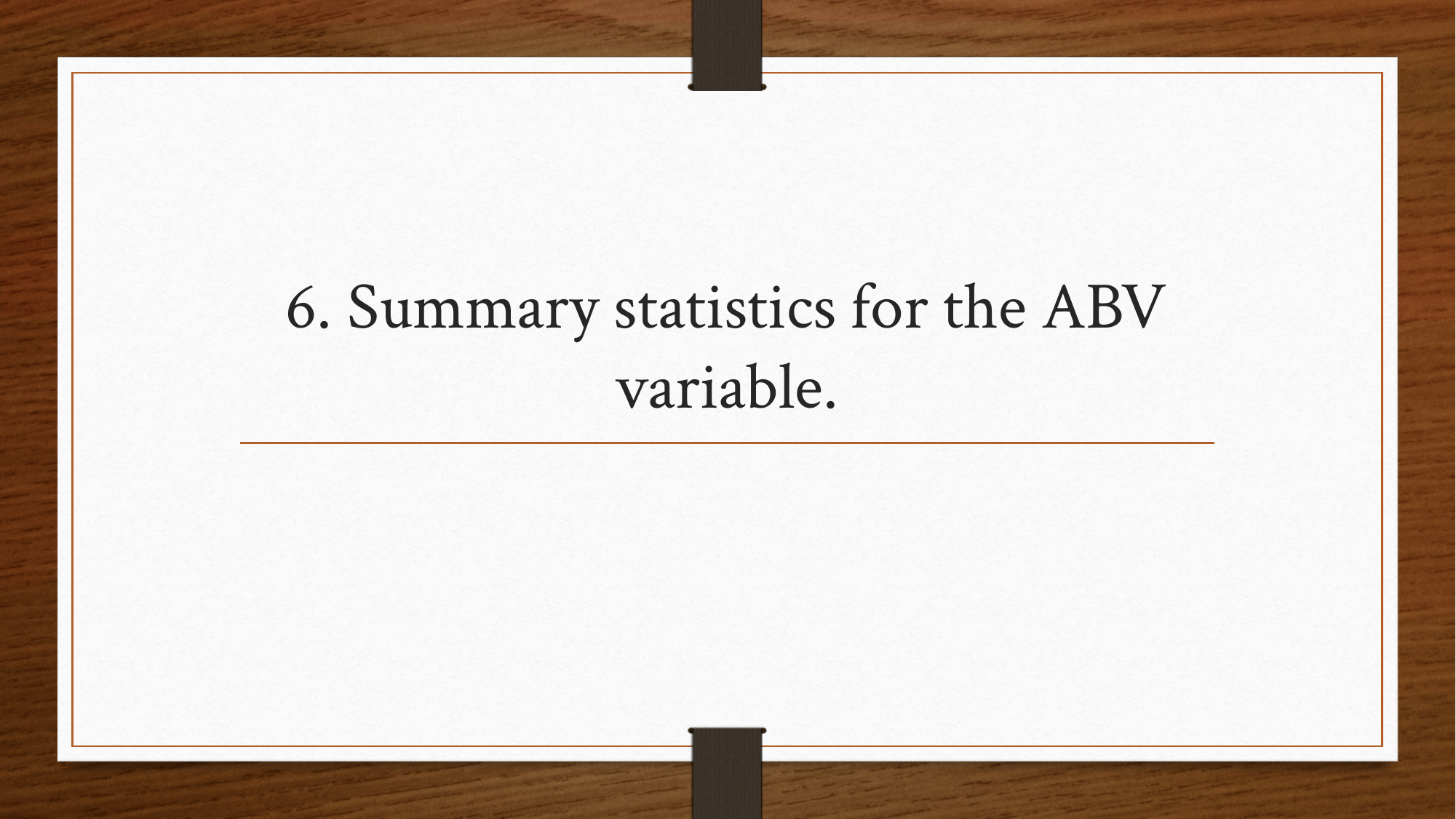

# 6. Summary statistics for the ABV variable.